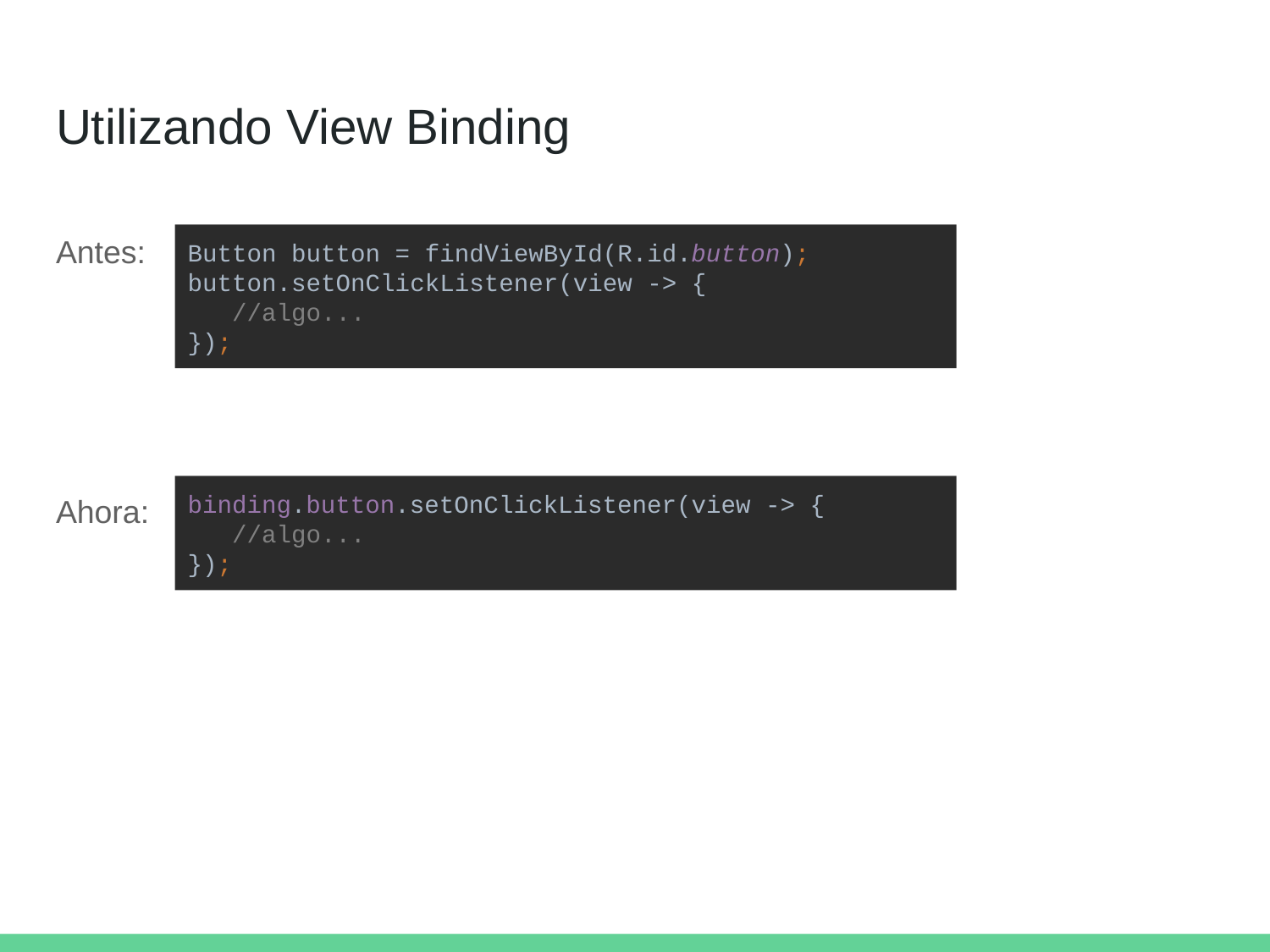

# Utilizando View Binding
Antes:

Ahora:

Button button = findViewById(R.id.button);
button.setOnClickListener(view -> {
   //algo...
});
binding.button.setOnClickListener(view -> {
   //algo...
});